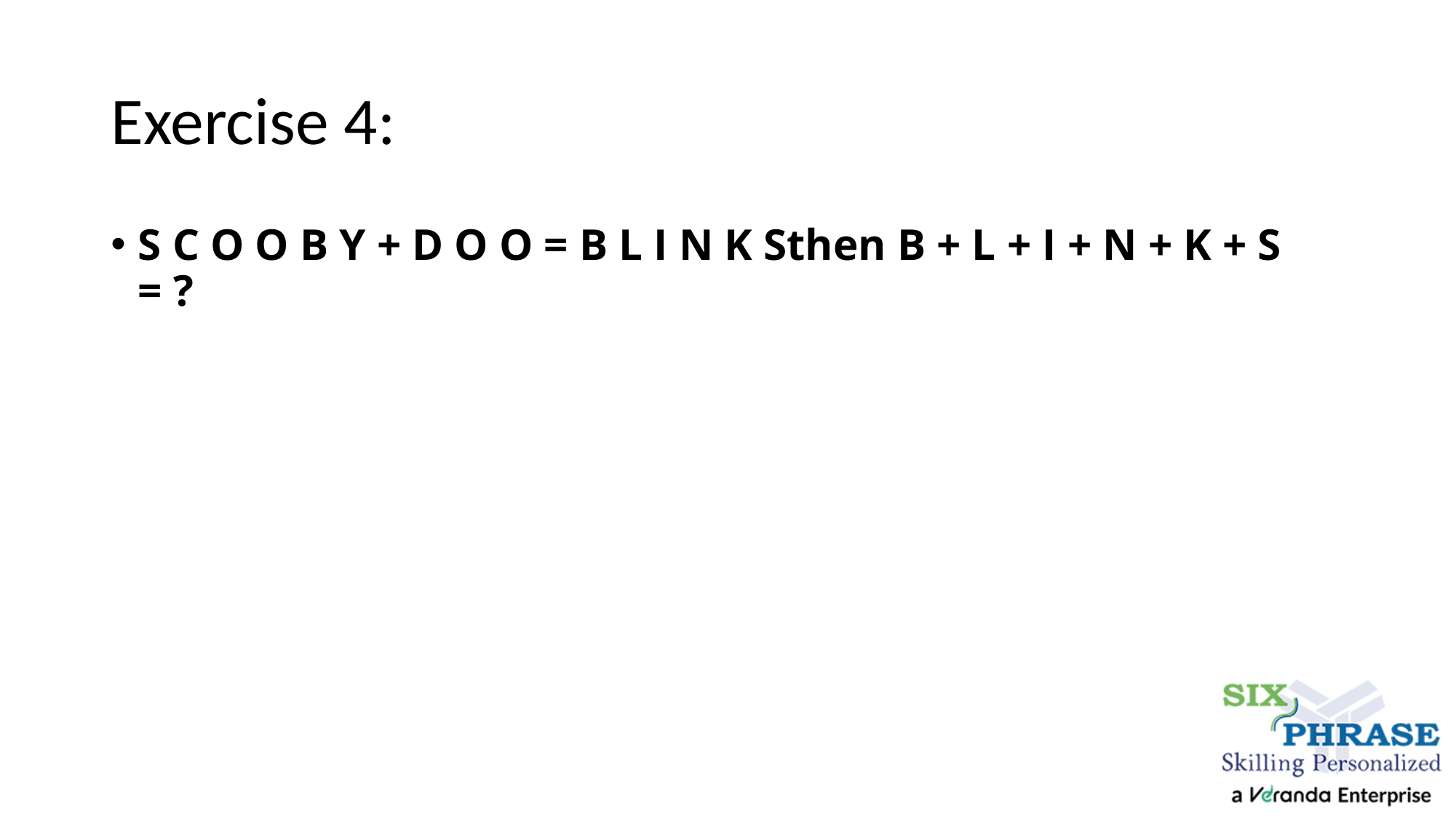

# Exercise 4:
S C O O B Y + D O O = B L I N K Sthen B + L + I + N + K + S = ?